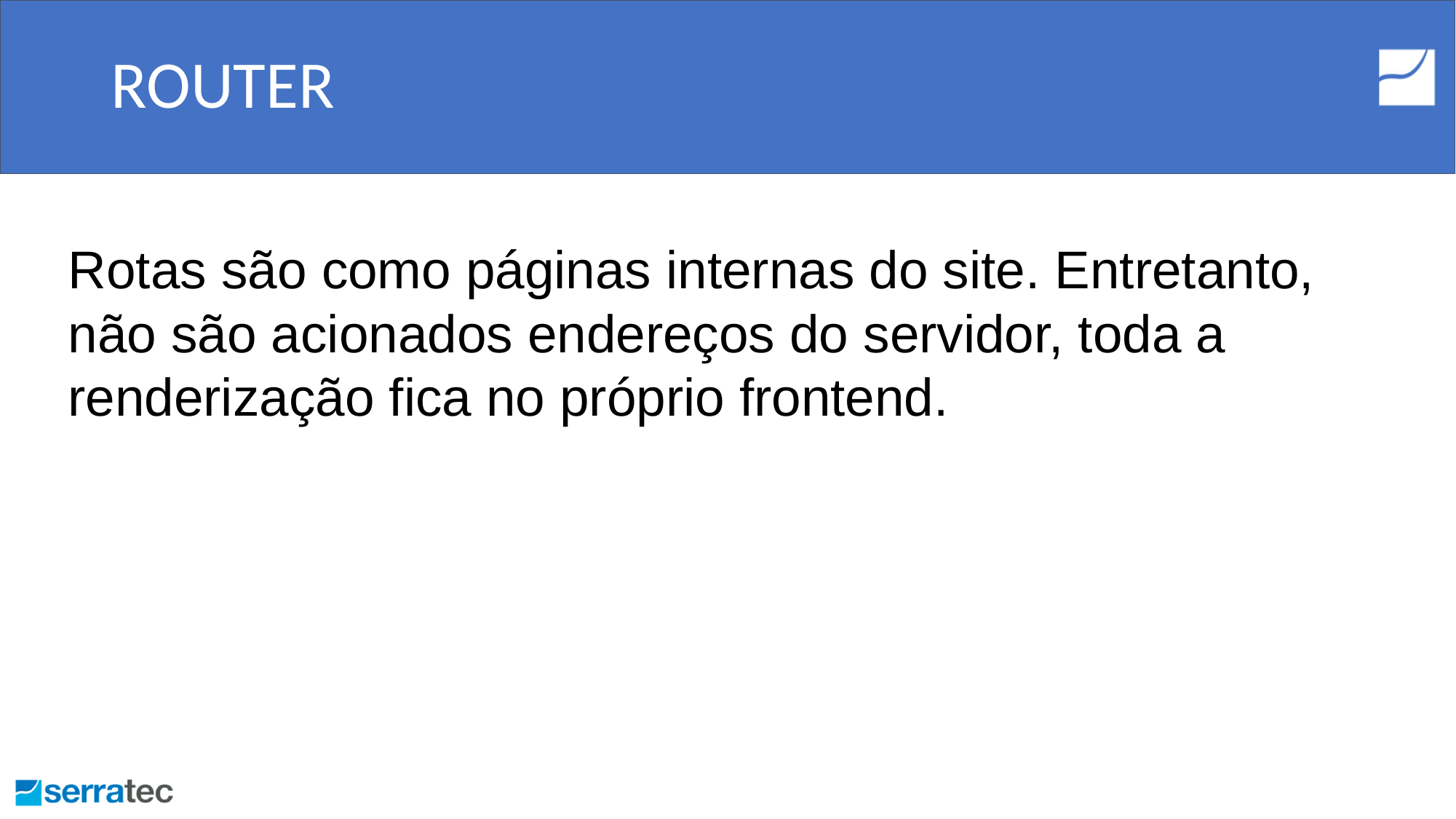

# ROUTER

Rotas são como páginas internas do site. Entretanto, não são acionados endereços do servidor, toda a renderização fica no próprio frontend.